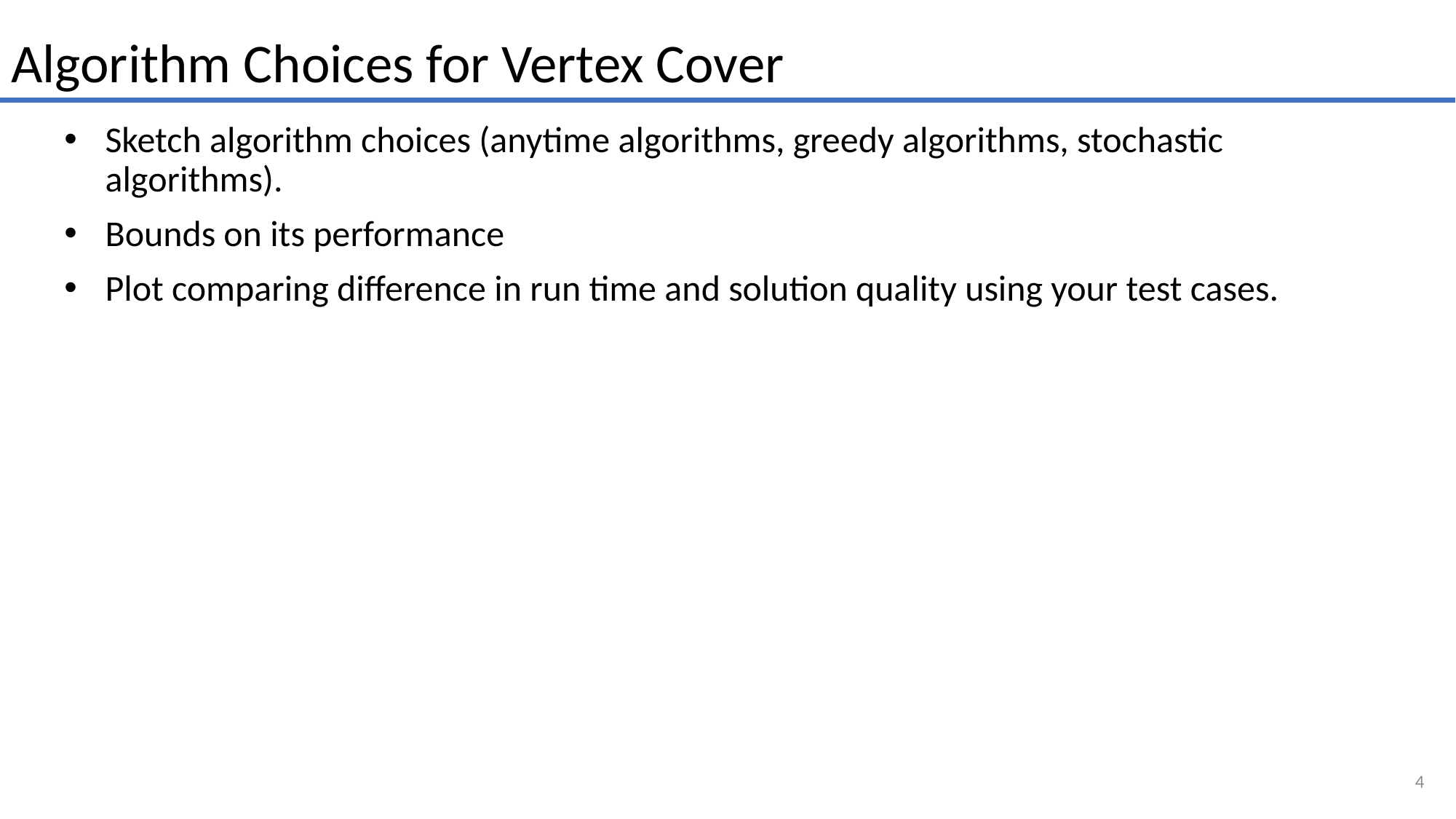

Algorithm Choices for Vertex Cover
Sketch algorithm choices (anytime algorithms, greedy algorithms, stochastic algorithms).
Bounds on its performance
Plot comparing difference in run time and solution quality using your test cases.
4